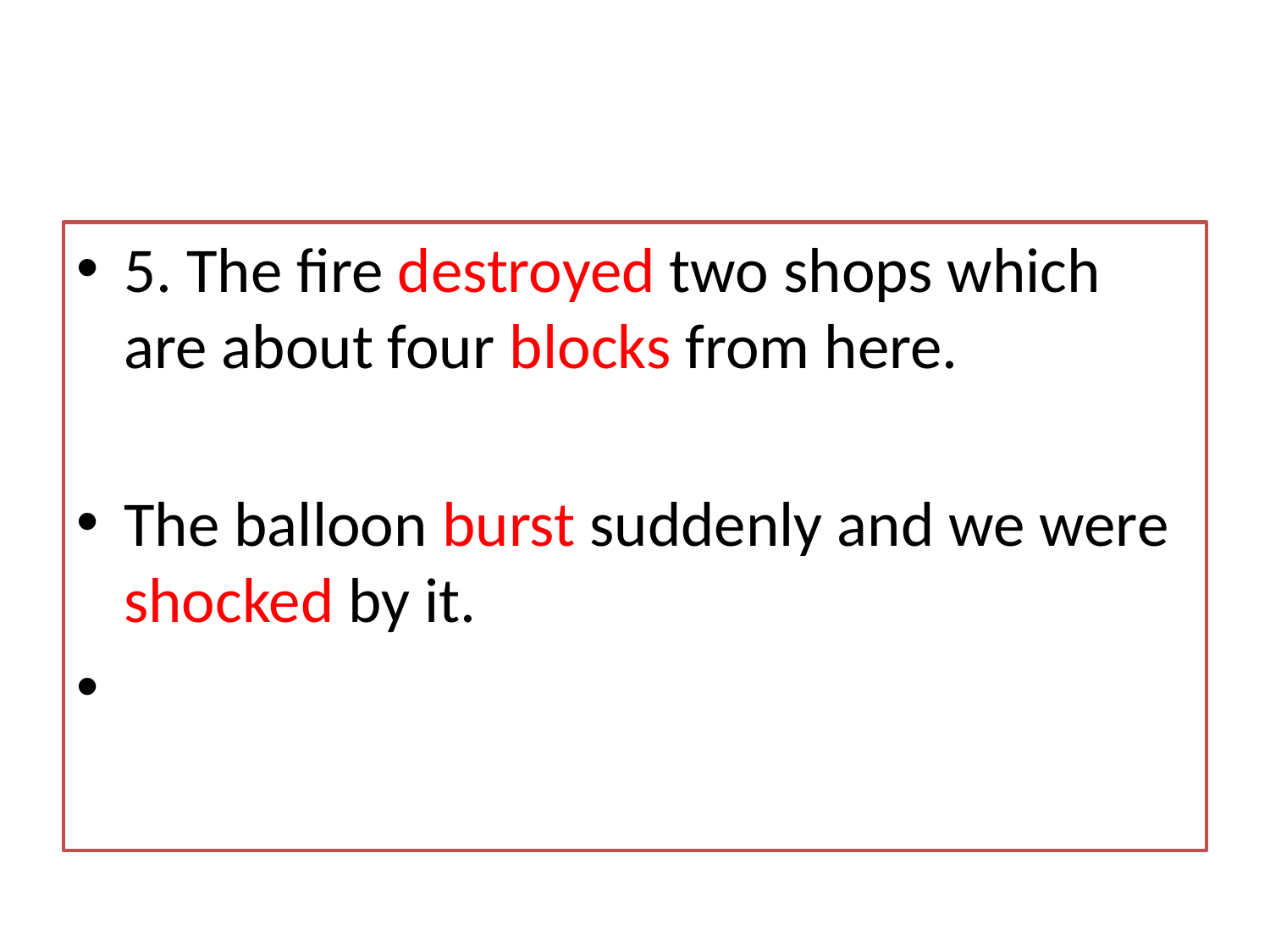

#
5. The fire destroyed two shops which are about four blocks from here.

The balloon burst suddenly and we were shocked by it.